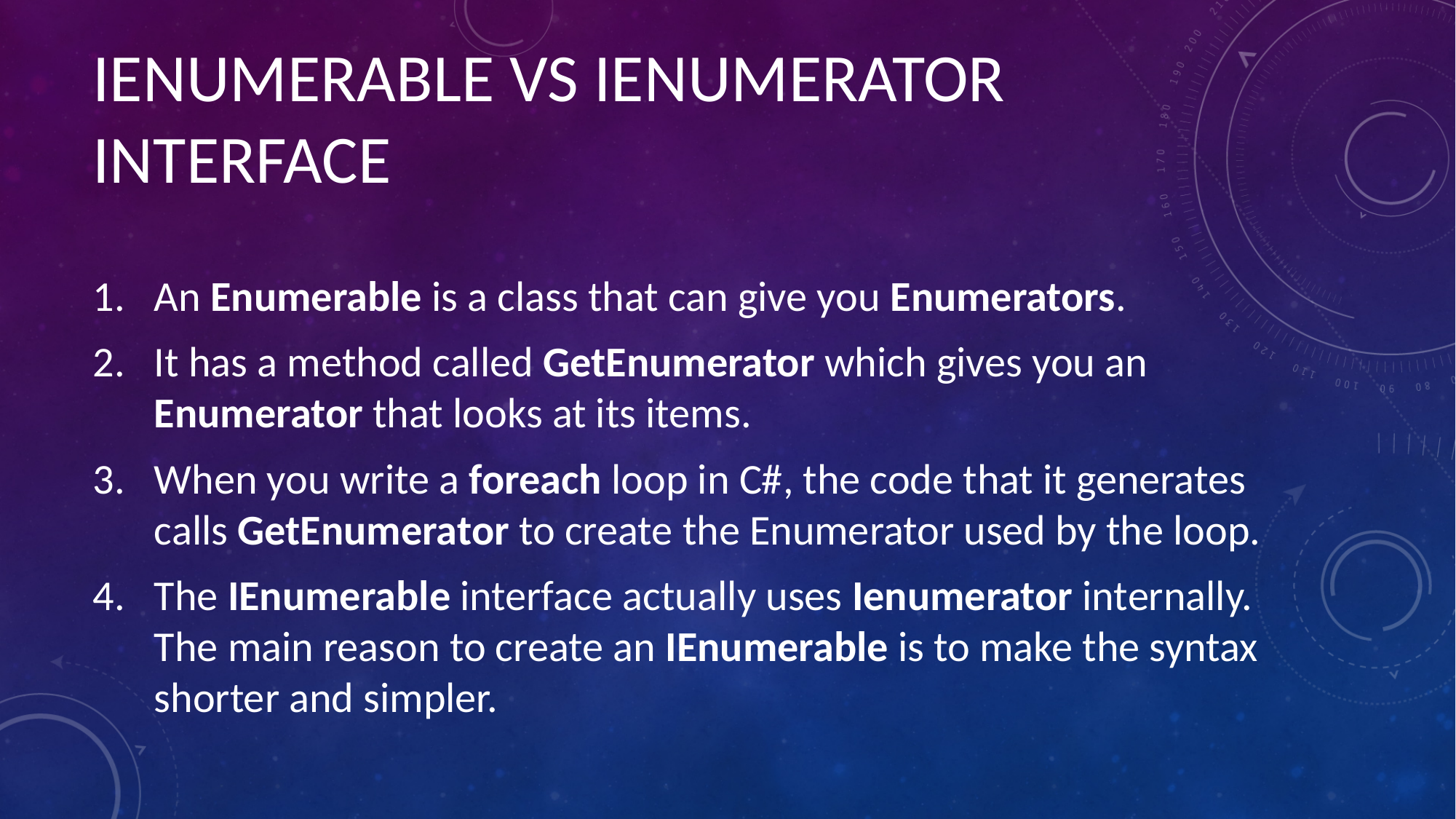

# IEnumerable vs IEnumerator interface
An Enumerable is a class that can give you Enumerators.
It has a method called GetEnumerator which gives you an Enumerator that looks at its items.
When you write a foreach loop in C#, the code that it generates calls GetEnumerator to create the Enumerator used by the loop.
The IEnumerable interface actually uses Ienumerator internally. The main reason to create an IEnumerable is to make the syntax shorter and simpler.